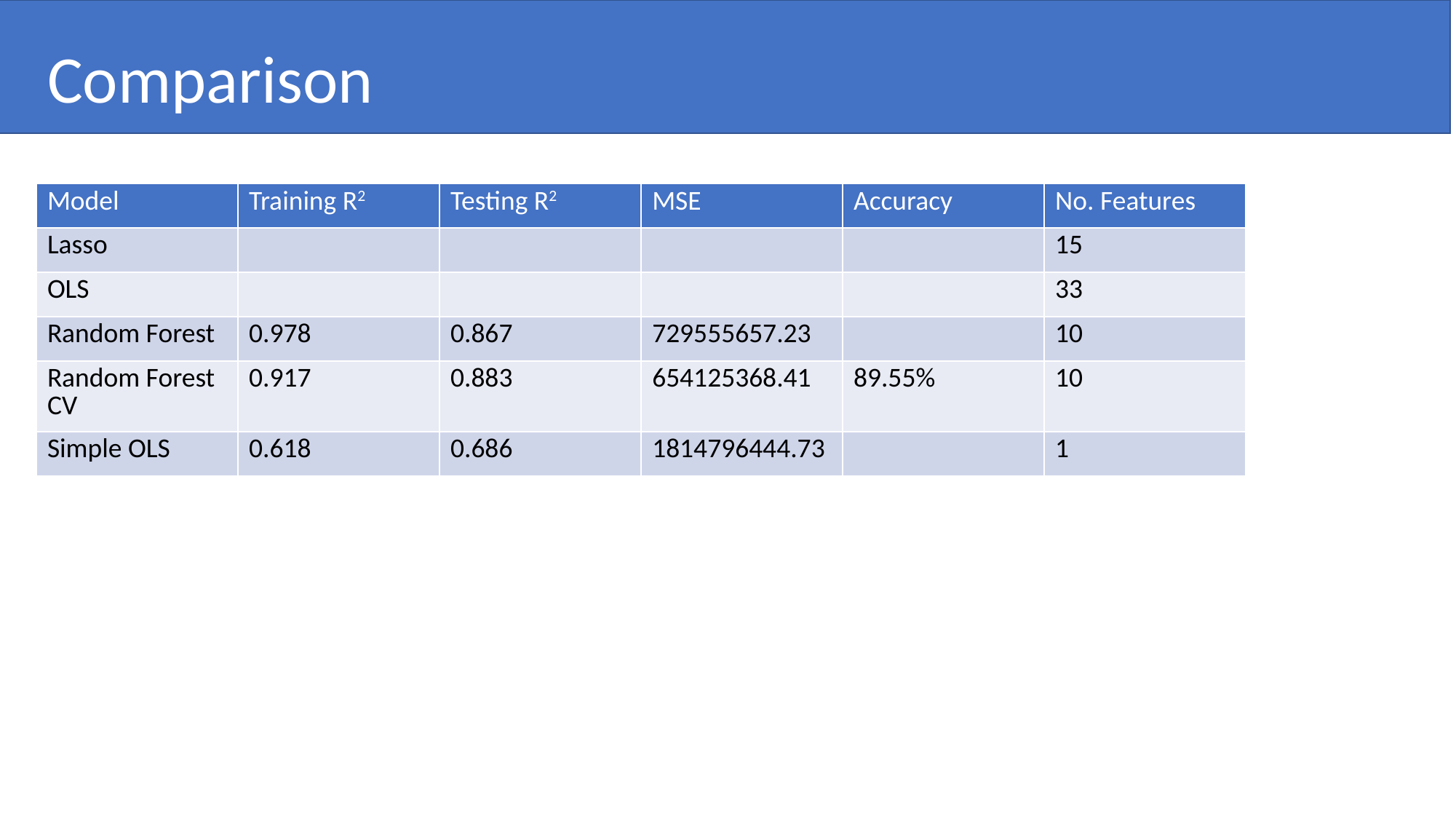

# Comparison
| Model | Training R2 | Testing R2 | MSE | Accuracy | No. Features |
| --- | --- | --- | --- | --- | --- |
| Lasso |  |  |  |  | 15 |
| OLS |  |  |  |  | 33 |
| Random Forest | 0.978 | 0.867 | 729555657.23 |  | 10 |
| Random Forest CV | 0.917 | 0.883 | 654125368.41 | 89.55% | 10 |
| Simple OLS | 0.618 | 0.686 | 1814796444.73 |  | 1 |